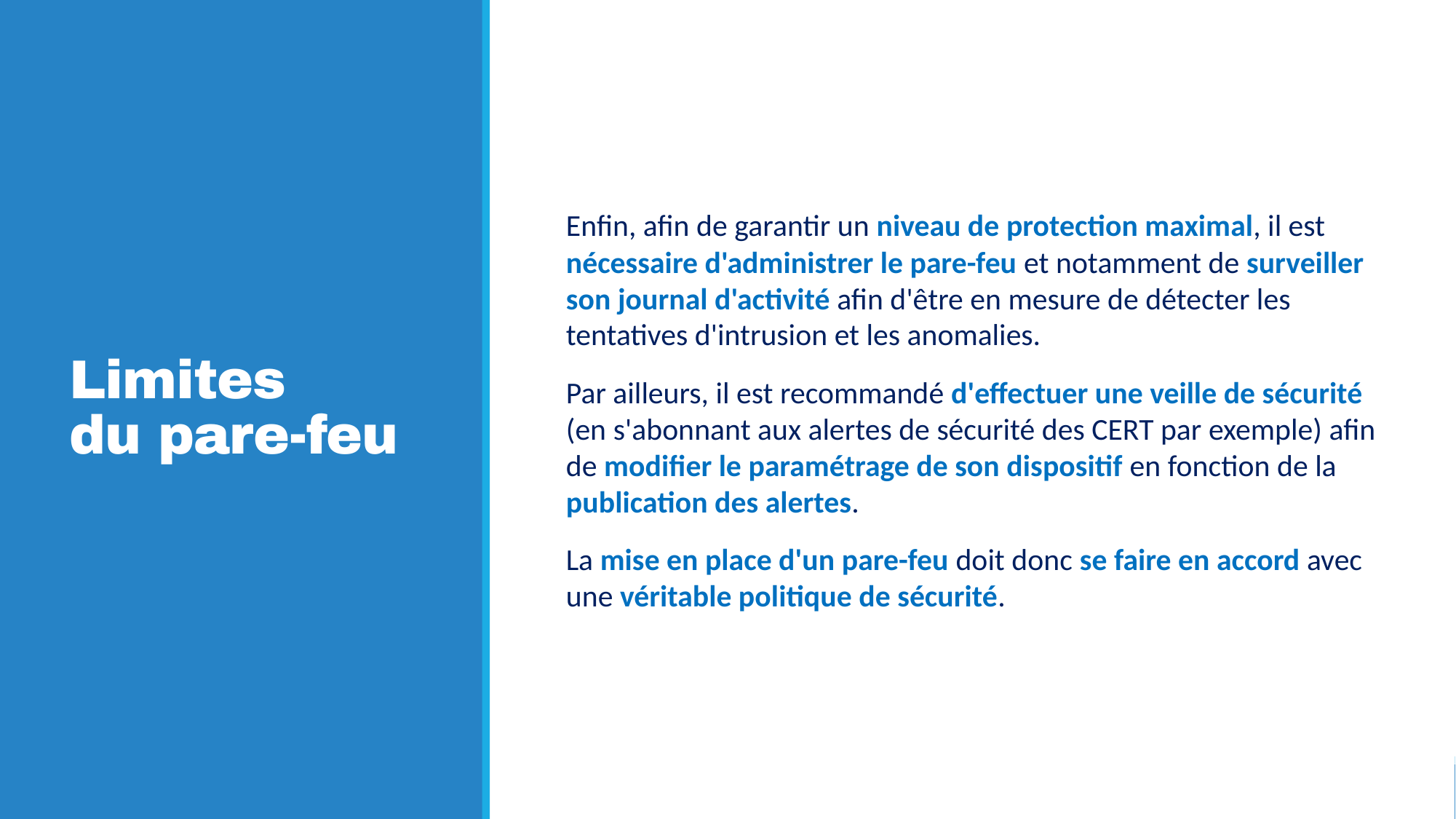

# Limites du pare-feu
Enfin, afin de garantir un niveau de protection maximal, il est nécessaire d'administrer le pare-feu et notamment de surveiller son journal d'activité afin d'être en mesure de détecter les tentatives d'intrusion et les anomalies.
Par ailleurs, il est recommandé d'effectuer une veille de sécurité (en s'abonnant aux alertes de sécurité des CERT par exemple) afin de modifier le paramétrage de son dispositif en fonction de la publication des alertes.
La mise en place d'un pare-feu doit donc se faire en accord avec une véritable politique de sécurité.